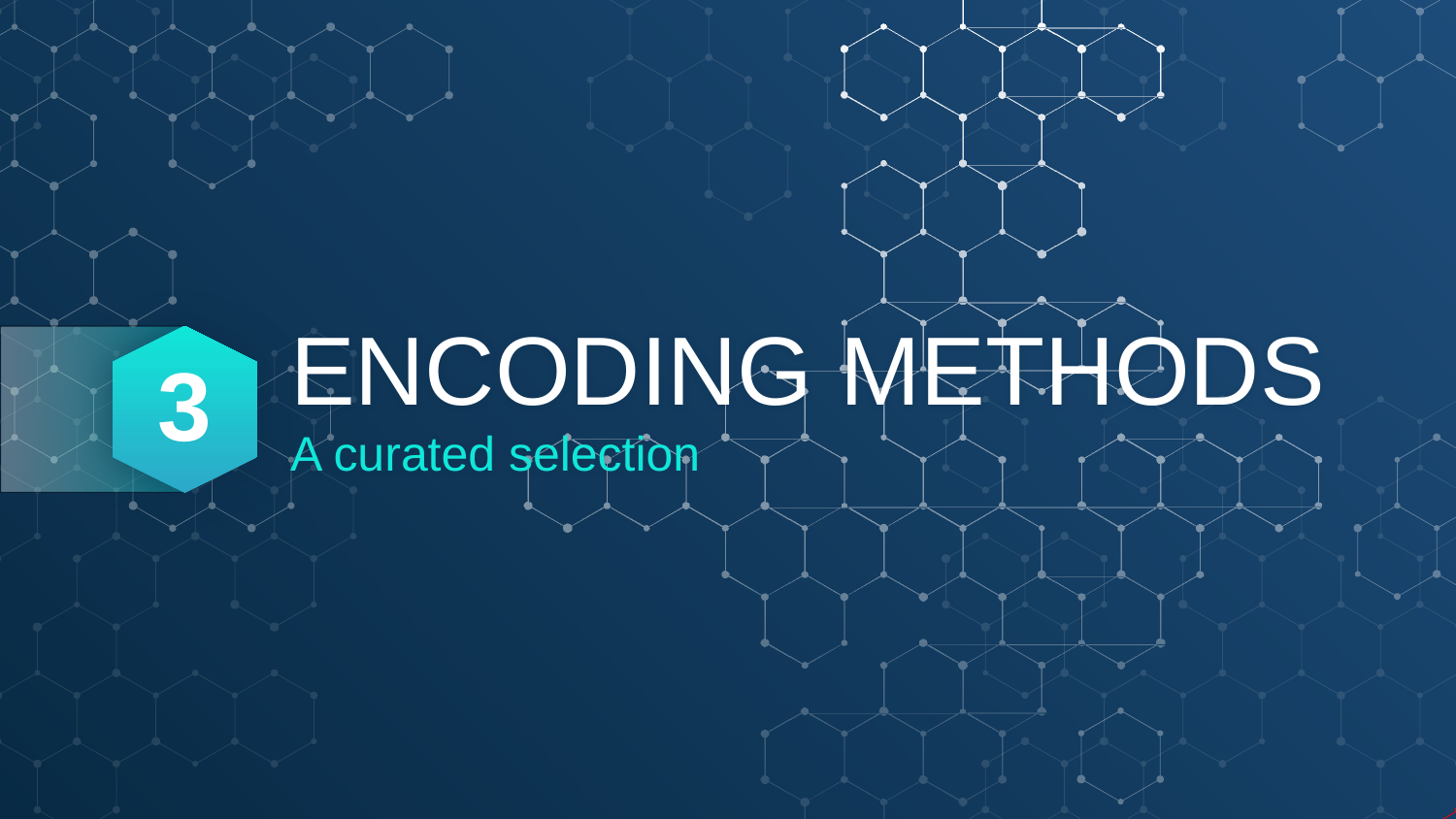

3
# ENCODING METHODS
A curated selection